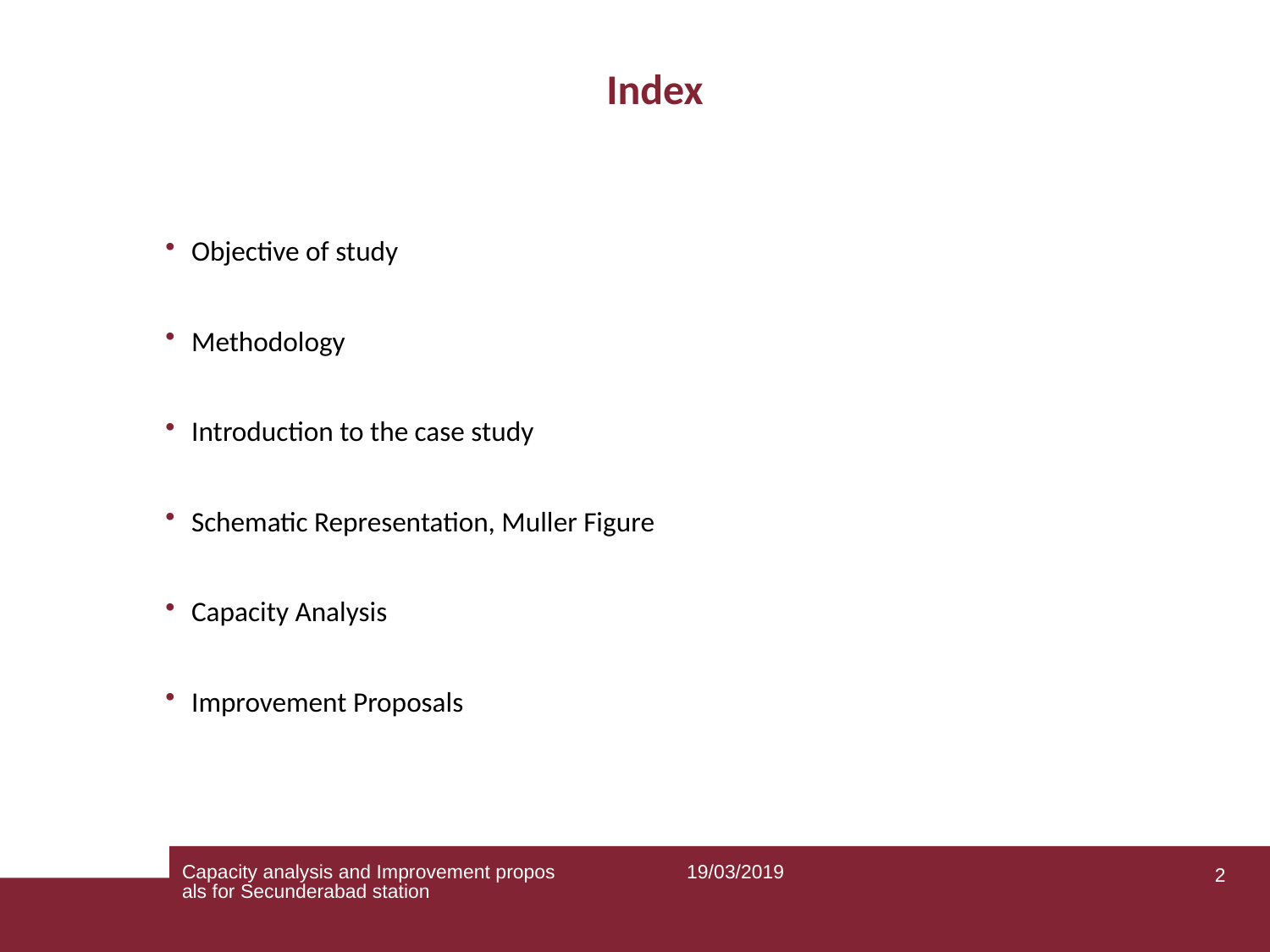

# Index

Objective of study
Methodology
Introduction to the case study
Schematic Representation, Muller Figure
Capacity Analysis
Improvement Proposals
Capacity analysis and Improvement proposals for Secunderabad station
19/03/2019
2